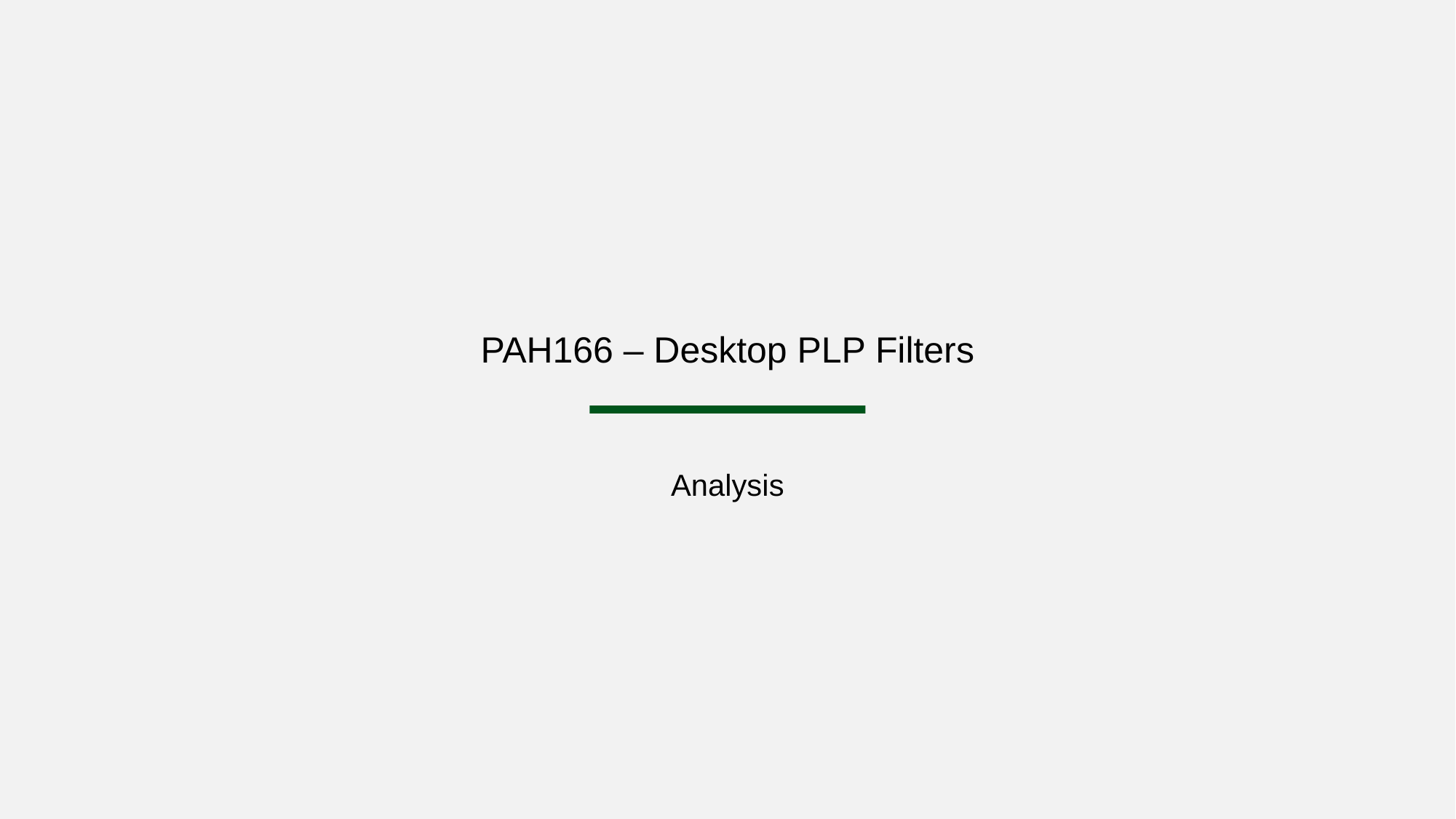

# PAH166 – Desktop PLP Filters
Analysis